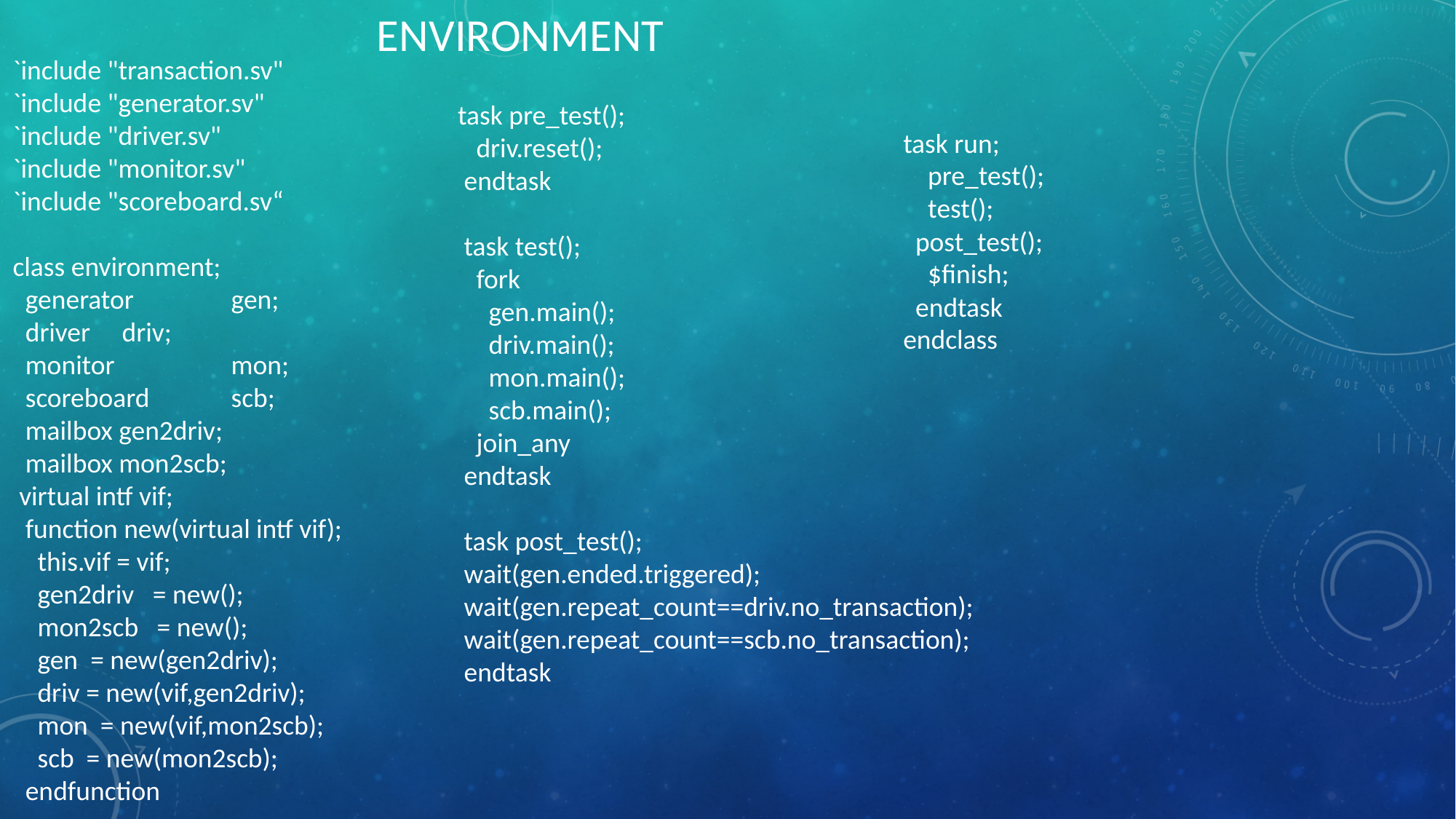

# ENVIRONMENT
`include "transaction.sv"
`include "generator.sv"
`include "driver.sv"
`include "monitor.sv"
`include "scoreboard.sv“

class environment;
  generator 	gen;
  driver    	driv;
  monitor   	mon;
  scoreboard	scb;
  mailbox gen2driv;
  mailbox mon2scb;
 virtual intf vif;
  function new(virtual intf vif);
    this.vif = vif;
    gen2driv   = new();
    mon2scb   = new();
    gen  = new(gen2driv);
    driv = new(vif,gen2driv);
    mon  = new(vif,mon2scb);
    scb  = new(mon2scb);
  endfunction
 task pre_test();
    driv.reset();
  endtask

  task test();
    fork
      gen.main();
      driv.main();
      mon.main();
      scb.main();
    join_any
  endtask

  task post_test();
  wait(gen.ended.triggered);
  wait(gen.repeat_count==driv.no_transaction);
  wait(gen.repeat_count==scb.no_transaction);
  endtask
task run;
    pre_test();
    test();
  post_test();
    $finish;
  endtask
endclass